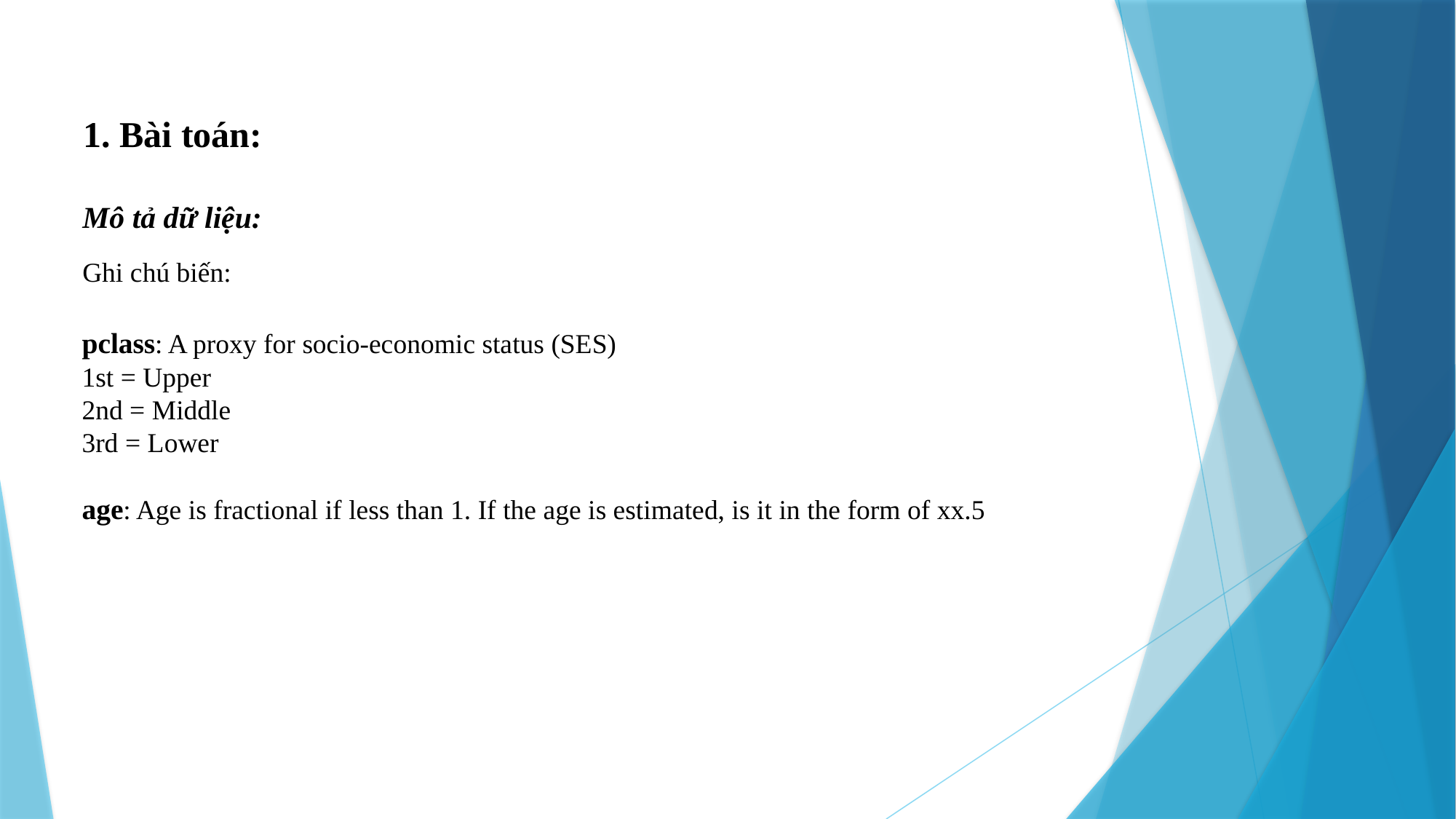

1. Bài toán:
Mô tả dữ liệu:
Ghi chú biến:
pclass: A proxy for socio-economic status (SES)
1st = Upper
2nd = Middle
3rd = Lower

age: Age is fractional if less than 1. If the age is estimated, is it in the form of xx.5